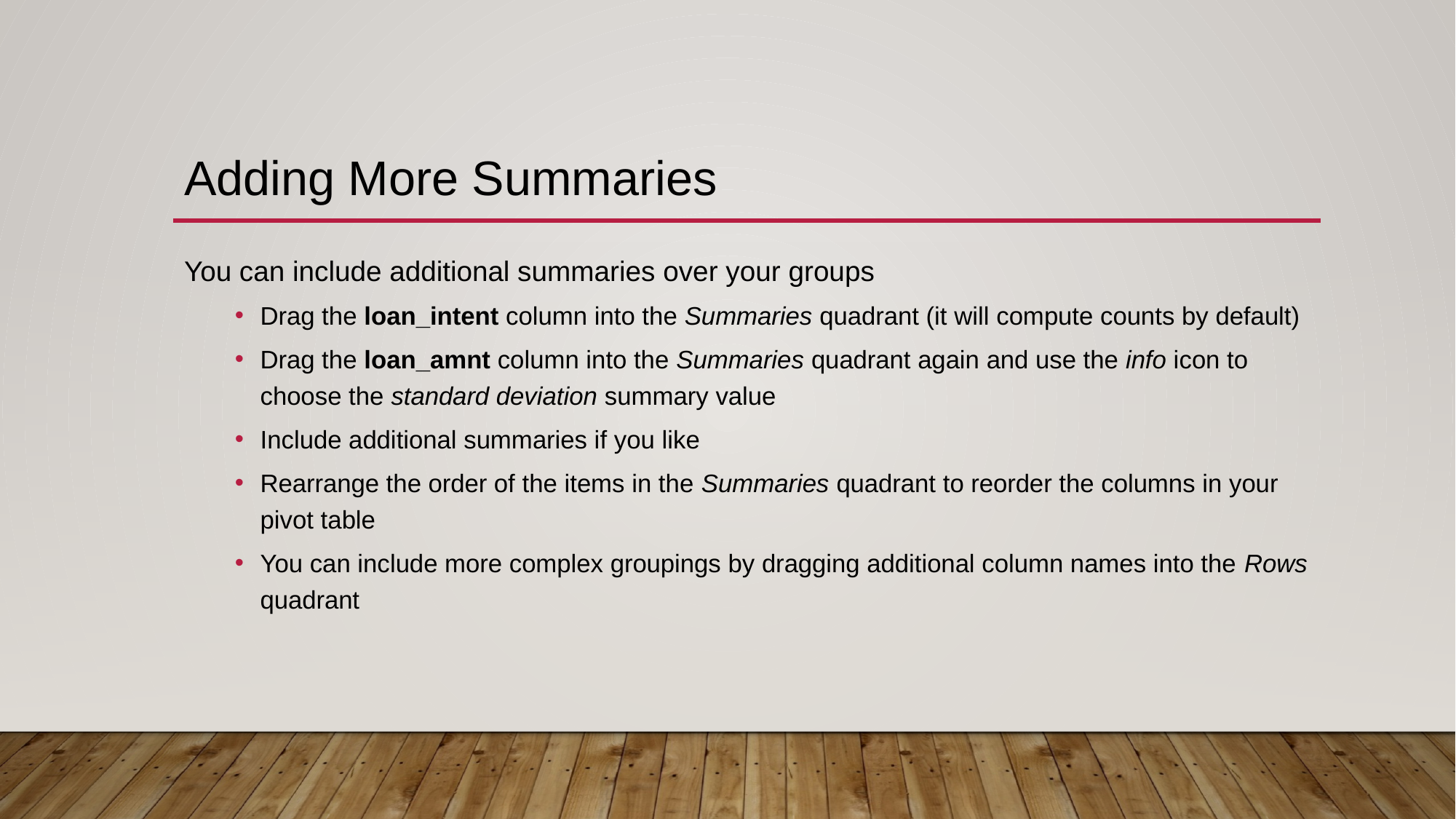

# Adding More Summaries
You can include additional summaries over your groups
Drag the loan_intent column into the Summaries quadrant (it will compute counts by default)
Drag the loan_amnt column into the Summaries quadrant again and use the info icon to choose the standard deviation summary value
Include additional summaries if you like
Rearrange the order of the items in the Summaries quadrant to reorder the columns in your pivot table
You can include more complex groupings by dragging additional column names into the Rows quadrant